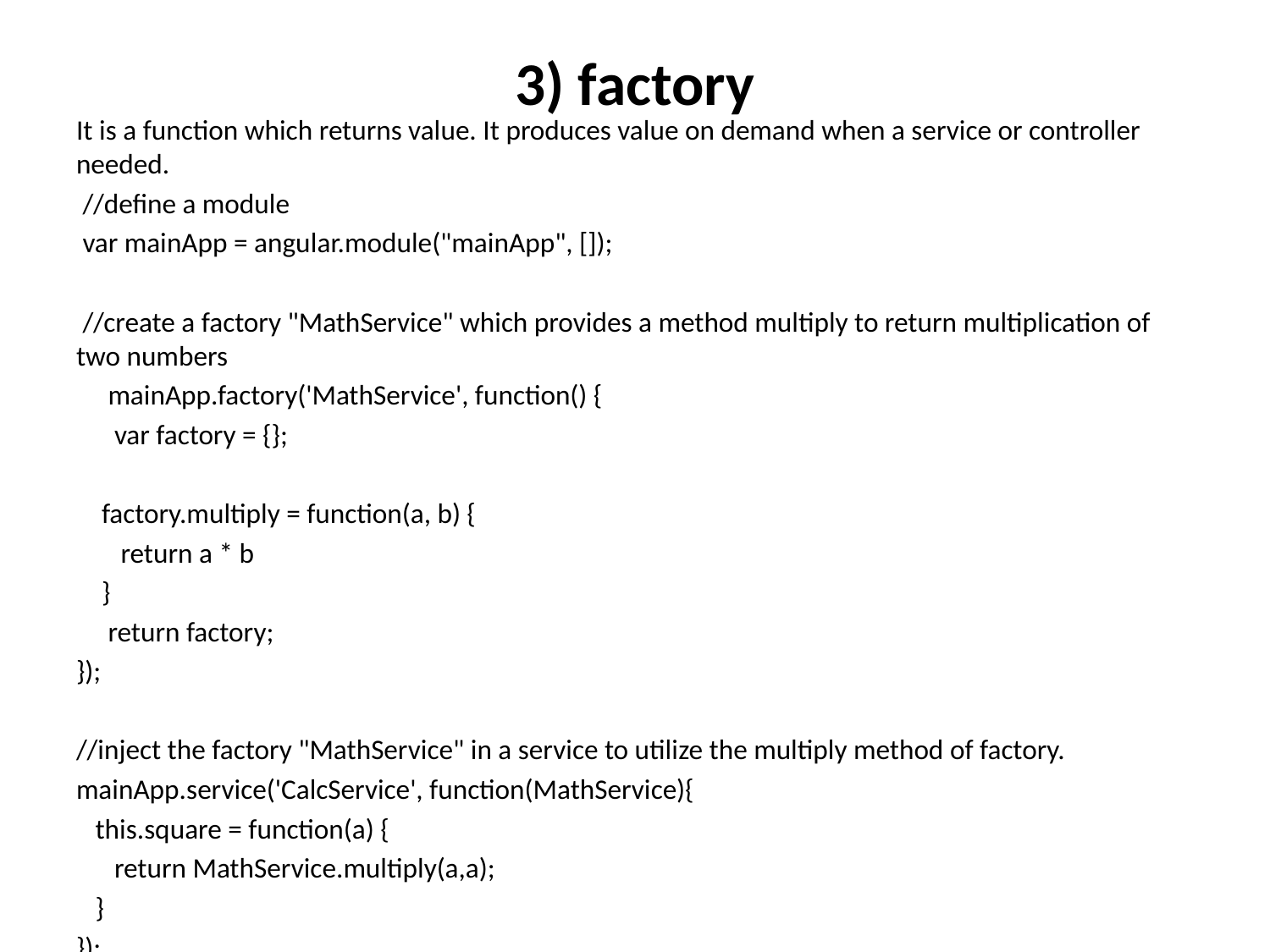

# 3) factory
It is a function which returns value. It produces value on demand when a service or controller needed.
 //define a module
 var mainApp = angular.module("mainApp", []);

 //create a factory "MathService" which provides a method multiply to return multiplication of two numbers
     mainApp.factory('MathService', function() {
      var factory = {};

    factory.multiply = function(a, b) {
       return a * b
    }
     return factory;
});

//inject the factory "MathService" in a service to utilize the multiply method of factory.
mainApp.service('CalcService', function(MathService){
   this.square = function(a) {
      return MathService.multiply(a,a);
   }
});